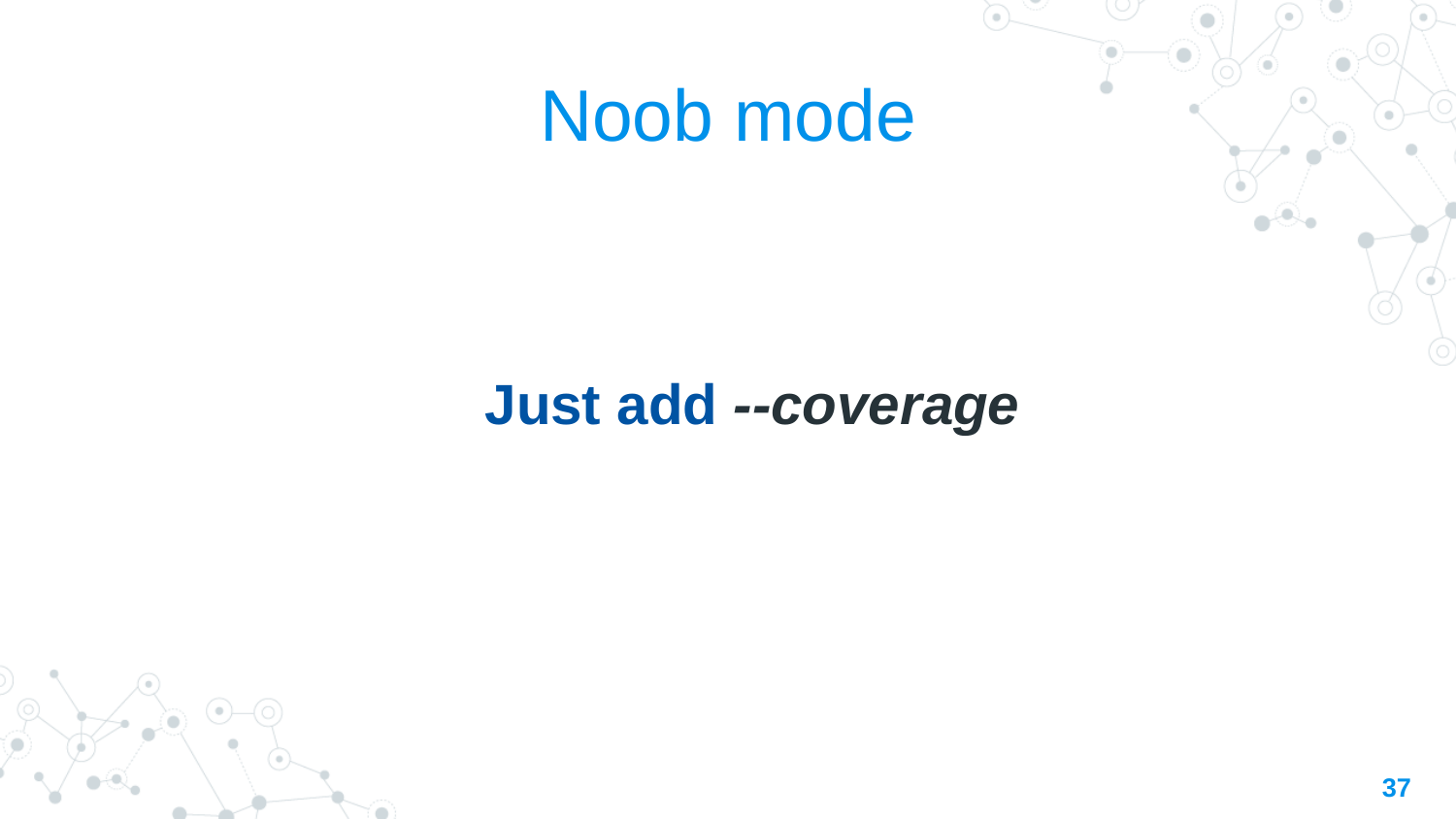

# Noob mode
Just add --coverage
37